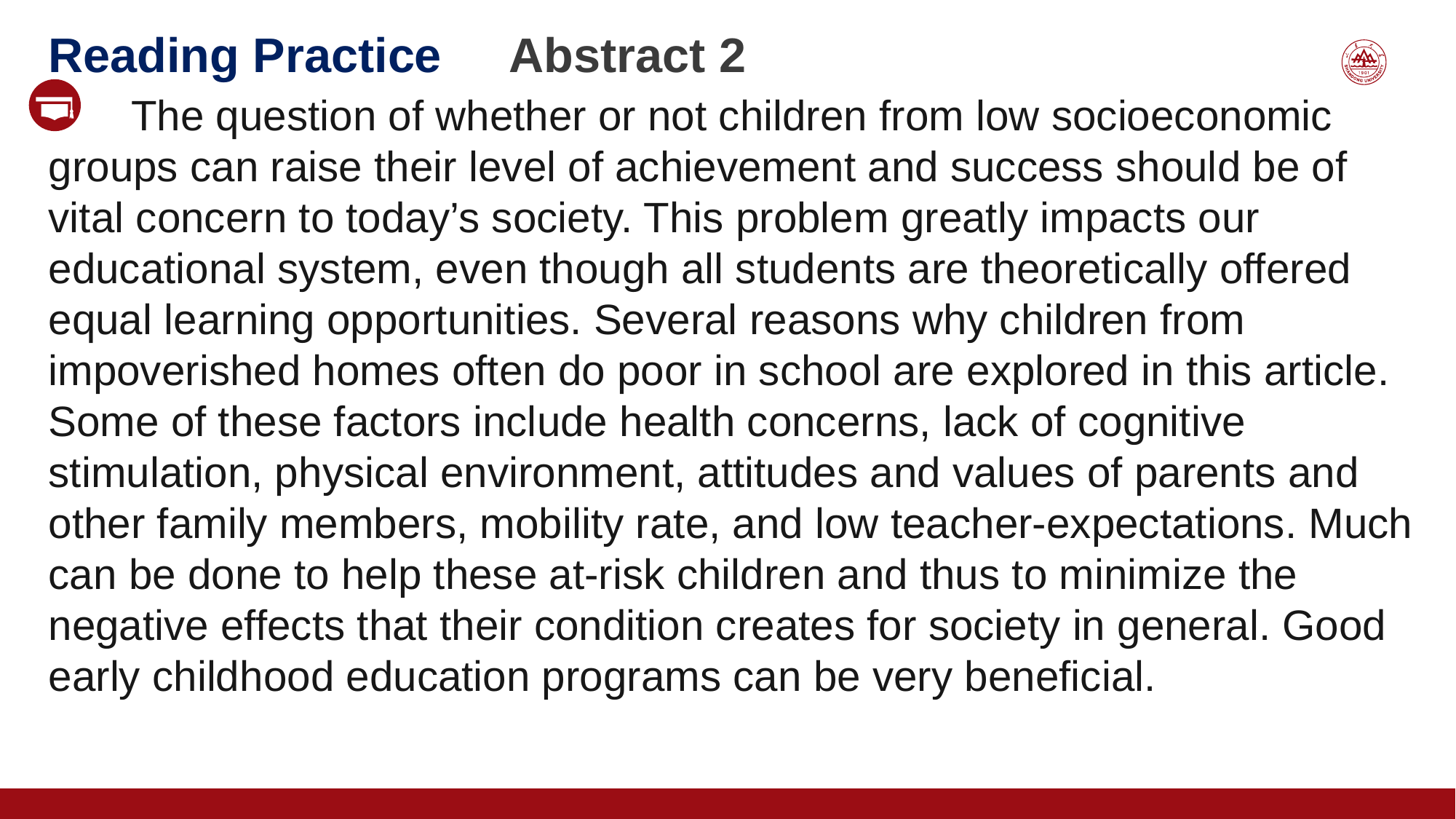

Reading Practice     Abstract 2
       The question of whether or not children from low socioeconomic groups can raise their level of achievement and success should be of vital concern to today’s society. This problem greatly impacts our educational system, even though all students are theoretically offered equal learning opportunities. Several reasons why children from impoverished homes often do poor in school are explored in this article. Some of these factors include health concerns, lack of cognitive stimulation, physical environment, attitudes and values of parents and other family members, mobility rate, and low teacher-expectations. Much can be done to help these at-risk children and thus to minimize the negative effects that their condition creates for society in general. Good early childhood education programs can be very beneficial.